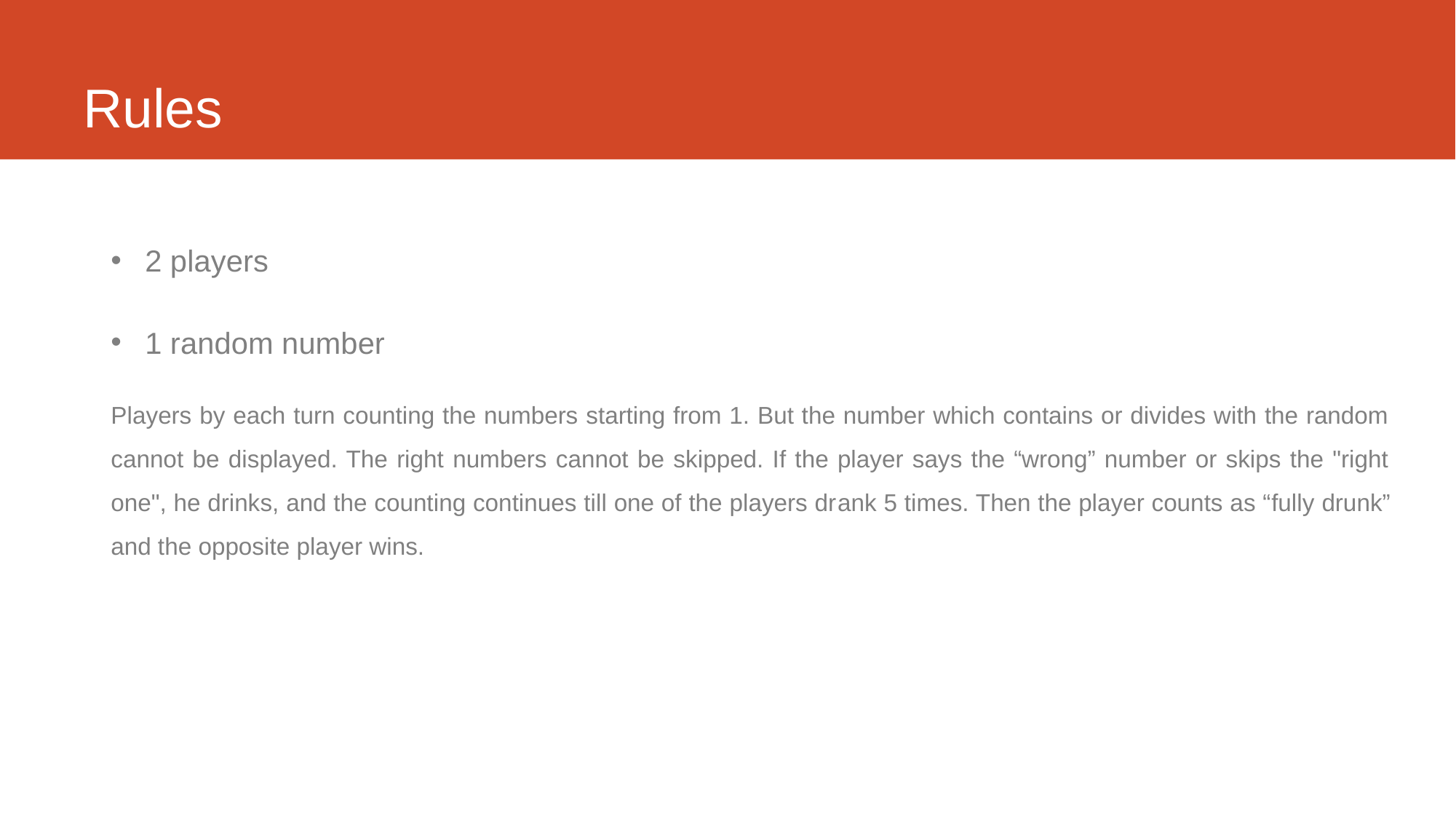

# Rules
2 players
1 random number
Players by each turn counting the numbers starting from 1. But the number which contains or divides with the random cannot be displayed. The right numbers cannot be skipped. If the player says the “wrong” number or skips the "right one", he drinks, and the counting continues till one of the players drank 5 times. Then the player counts as “fully drunk” and the opposite player wins.